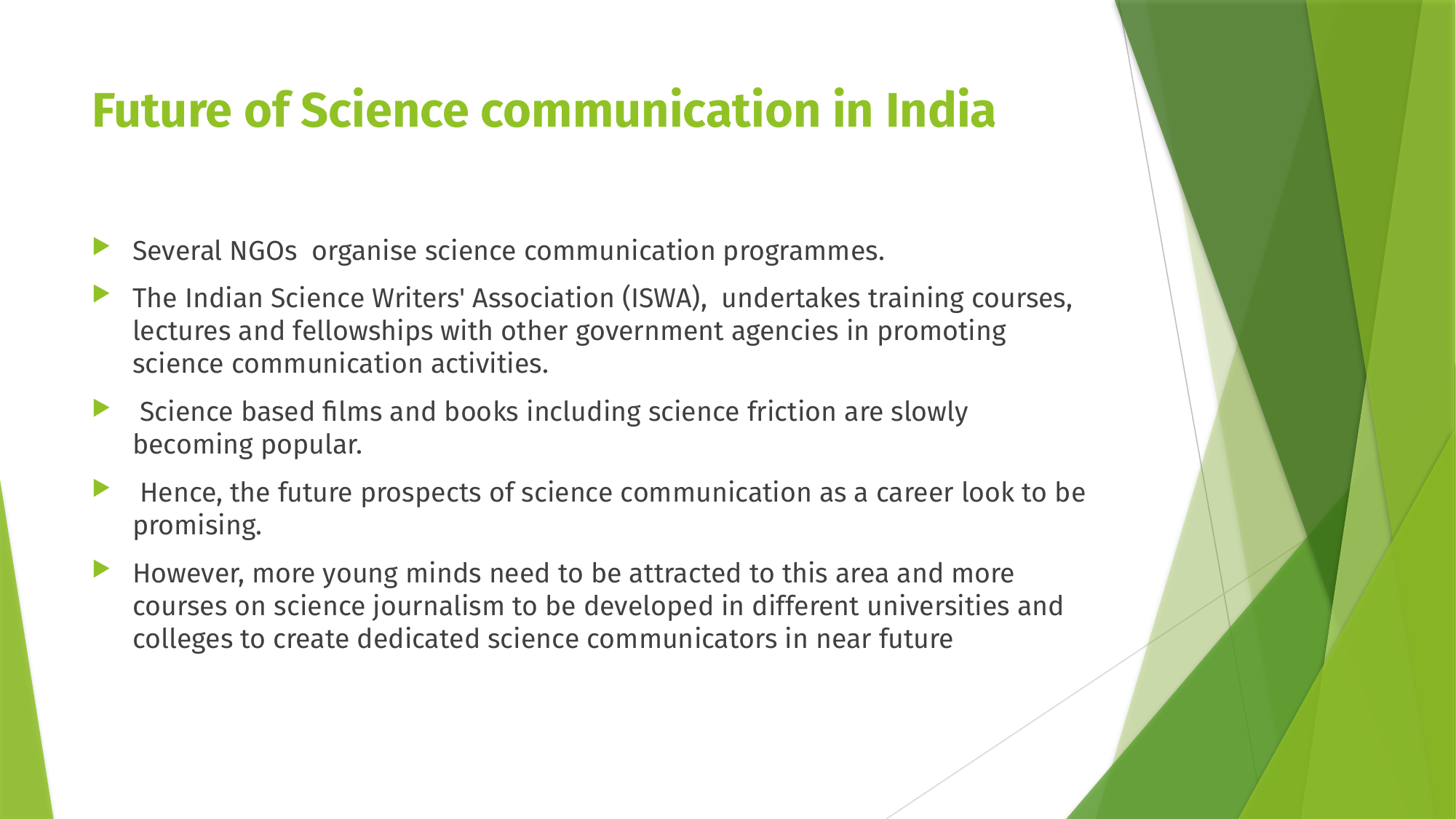

# Future of Science communication in India

Several NGOs  organise science communication programmes.
The Indian Science Writers' Association (ISWA),  undertakes training courses, lectures and fellowships with other government agencies in promoting science communication activities.
 Science based films and books including science friction are slowly becoming popular.
 Hence, the future prospects of science communication as a career look to be promising.
However, more young minds need to be attracted to this area and more courses on science journalism to be developed in different universities and colleges to create dedicated science communicators in near future